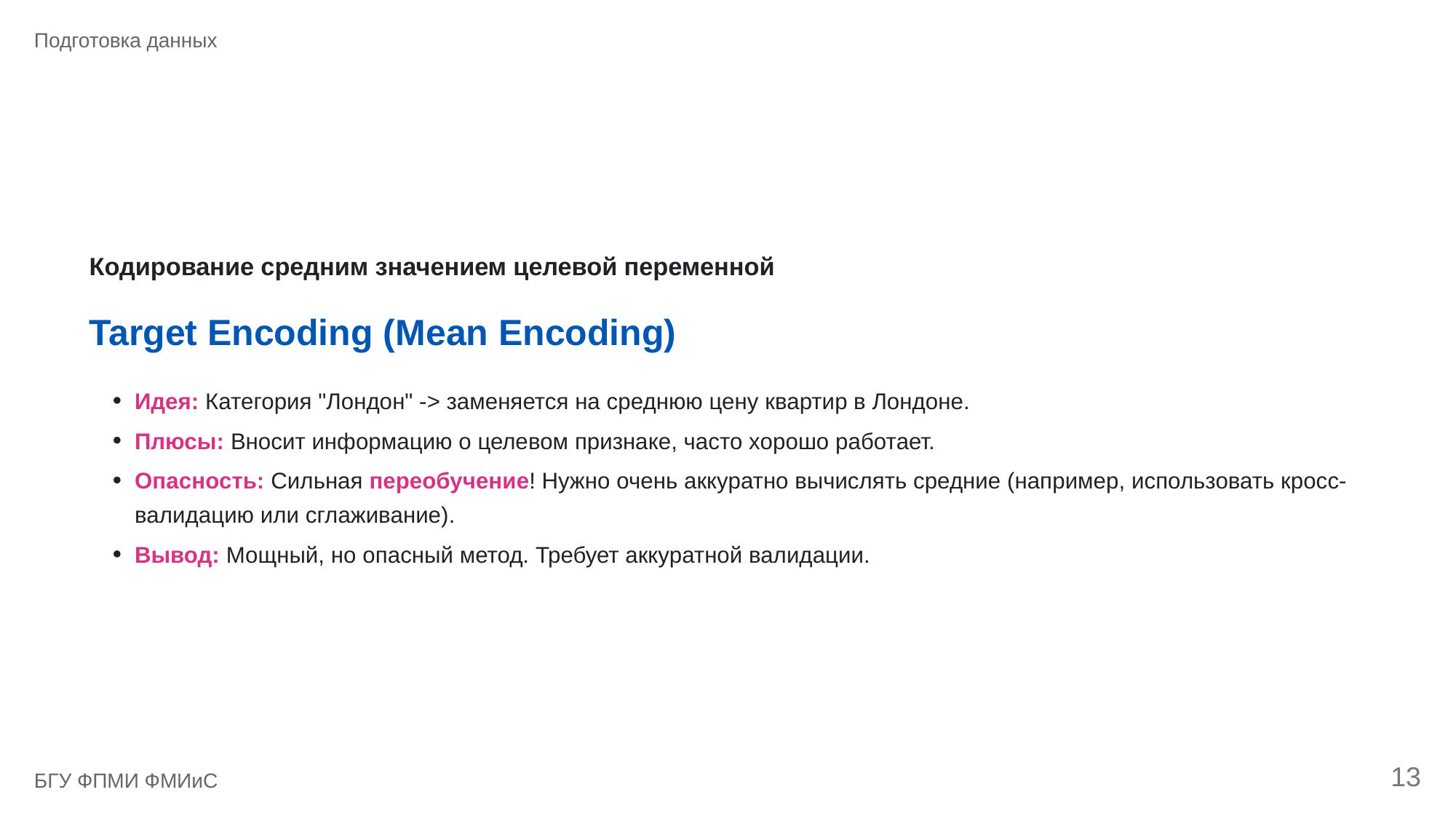

Подготовка данных
Кодирование средним значением целевой переменной
Target Encoding (Mean Encoding)
Идея: Категория "Лондон" -> заменяется на среднюю цену квартир в Лондоне.

Плюсы: Вносит информацию о целевом признаке, часто хорошо работает.

Опасность: Сильная переобучение! Нужно очень аккуратно вычислять средние (например, использовать кросс-

валидацию или сглаживание).
Вывод: Мощный, но опасный метод. Требует аккуратной валидации.

13
БГУ ФПМИ ФМИиС